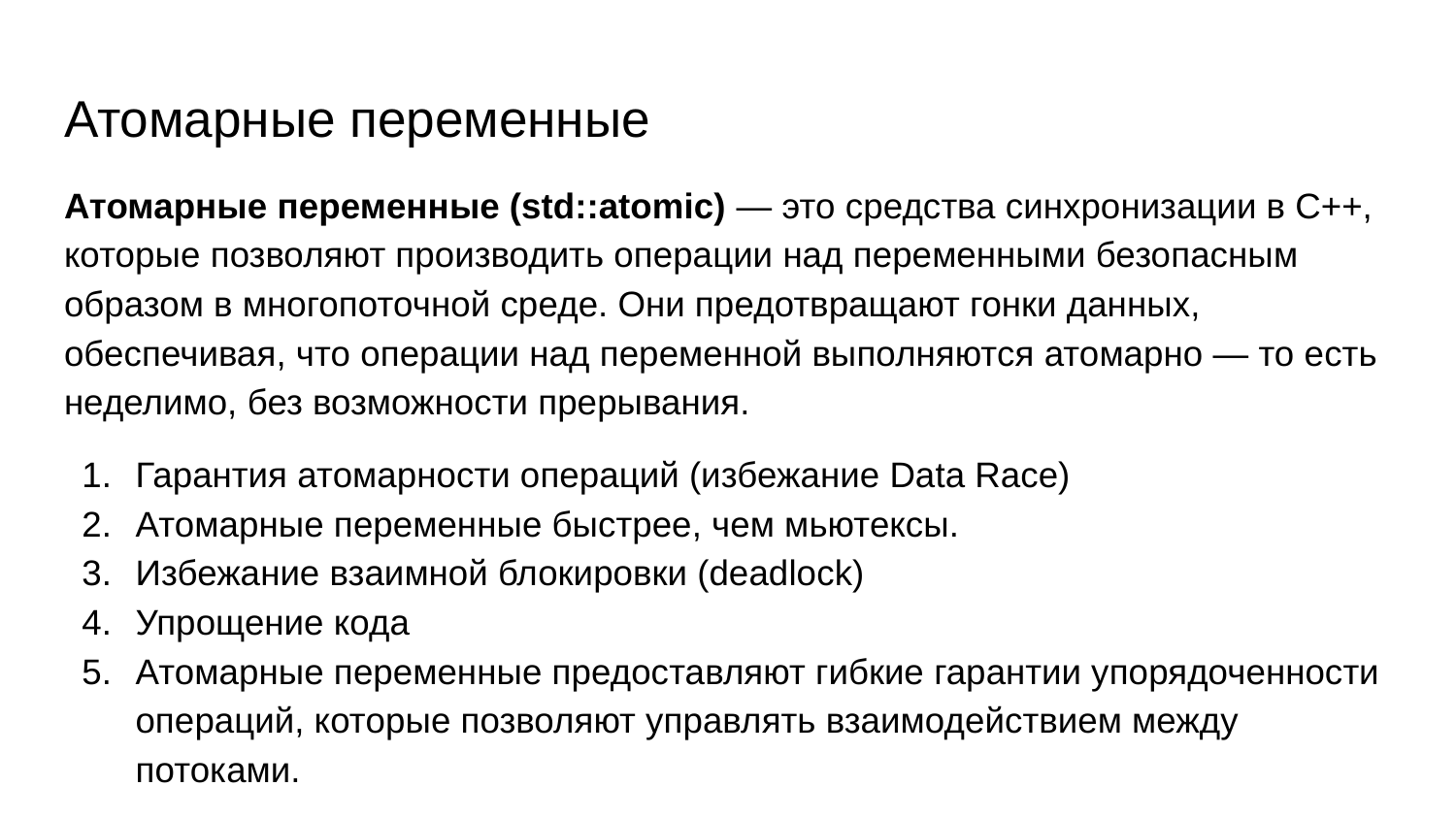

# Атомарные переменные
Атомарные переменные (std::atomic) — это средства синхронизации в C++, которые позволяют производить операции над переменными безопасным образом в многопоточной среде. Они предотвращают гонки данных, обеспечивая, что операции над переменной выполняются атомарно — то есть неделимо, без возможности прерывания.
Гарантия атомарности операций (избежание Data Race)
Атомарные переменные быстрее, чем мьютексы.
Избежание взаимной блокировки (deadlock)
Упрощение кода
Атомарные переменные предоставляют гибкие гарантии упорядоченности операций, которые позволяют управлять взаимодействием между потоками.